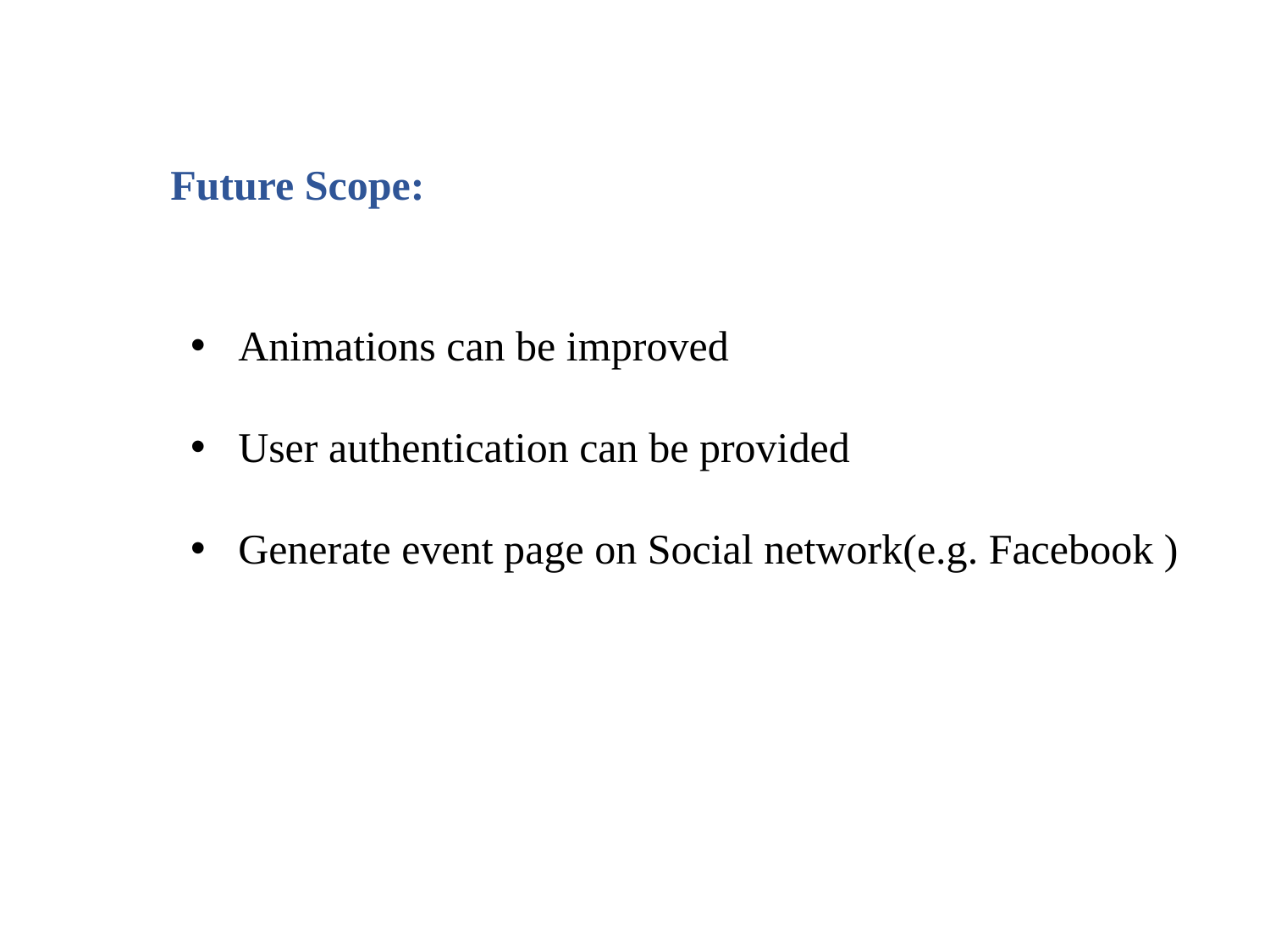

Future Scope:

Animations can be improved

User authentication can be provided

Generate event page on Social network(e.g. Facebook )